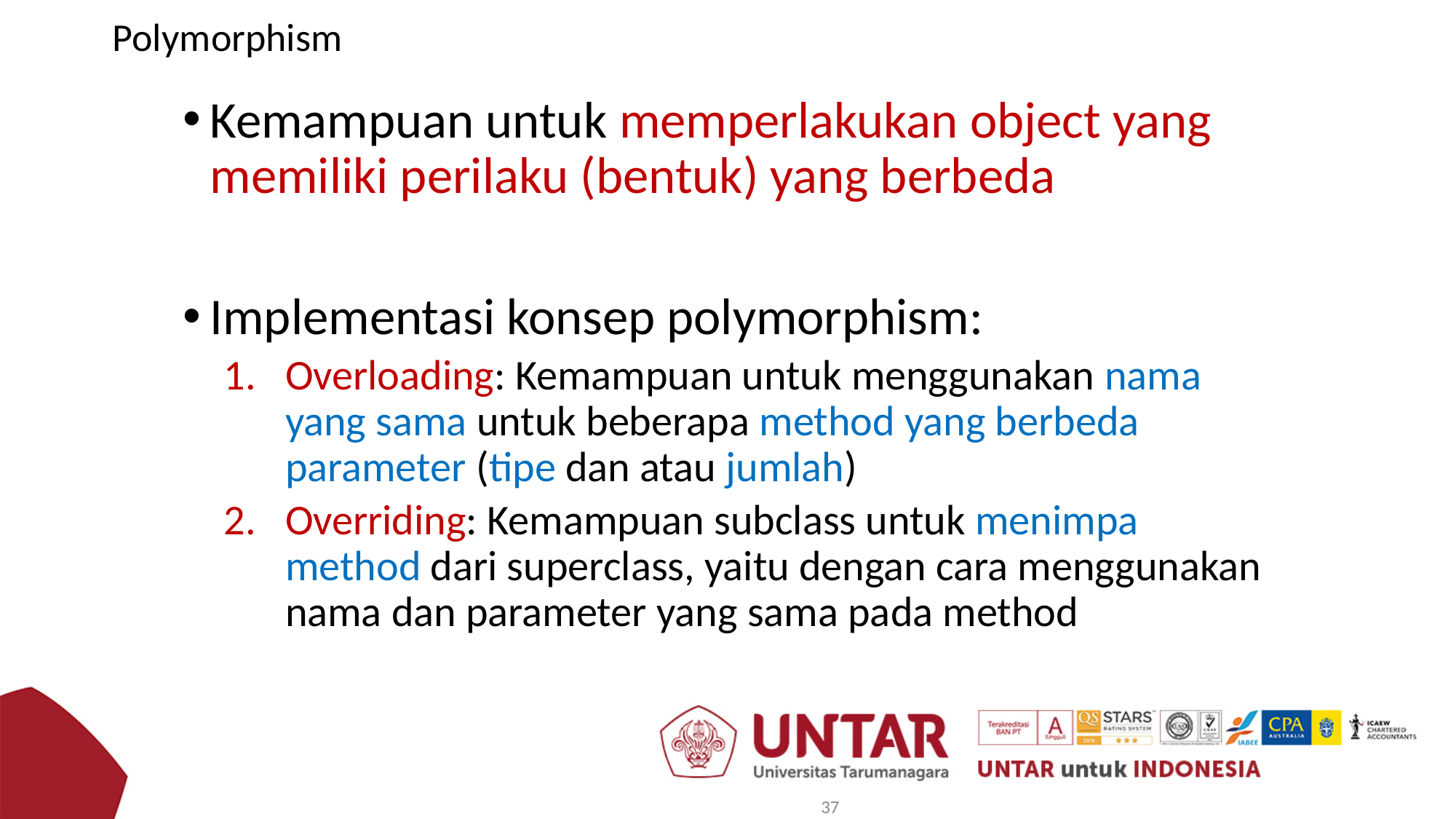

# Polymorphism
Kemampuan untuk memperlakukan object yang memiliki perilaku (bentuk) yang berbeda

Implementasi konsep polymorphism:
Overloading: Kemampuan untuk menggunakan nama yang sama untuk beberapa method yang berbeda parameter (tipe dan atau jumlah)
Overriding: Kemampuan subclass untuk menimpa method dari superclass, yaitu dengan cara menggunakan nama dan parameter yang sama pada method
37